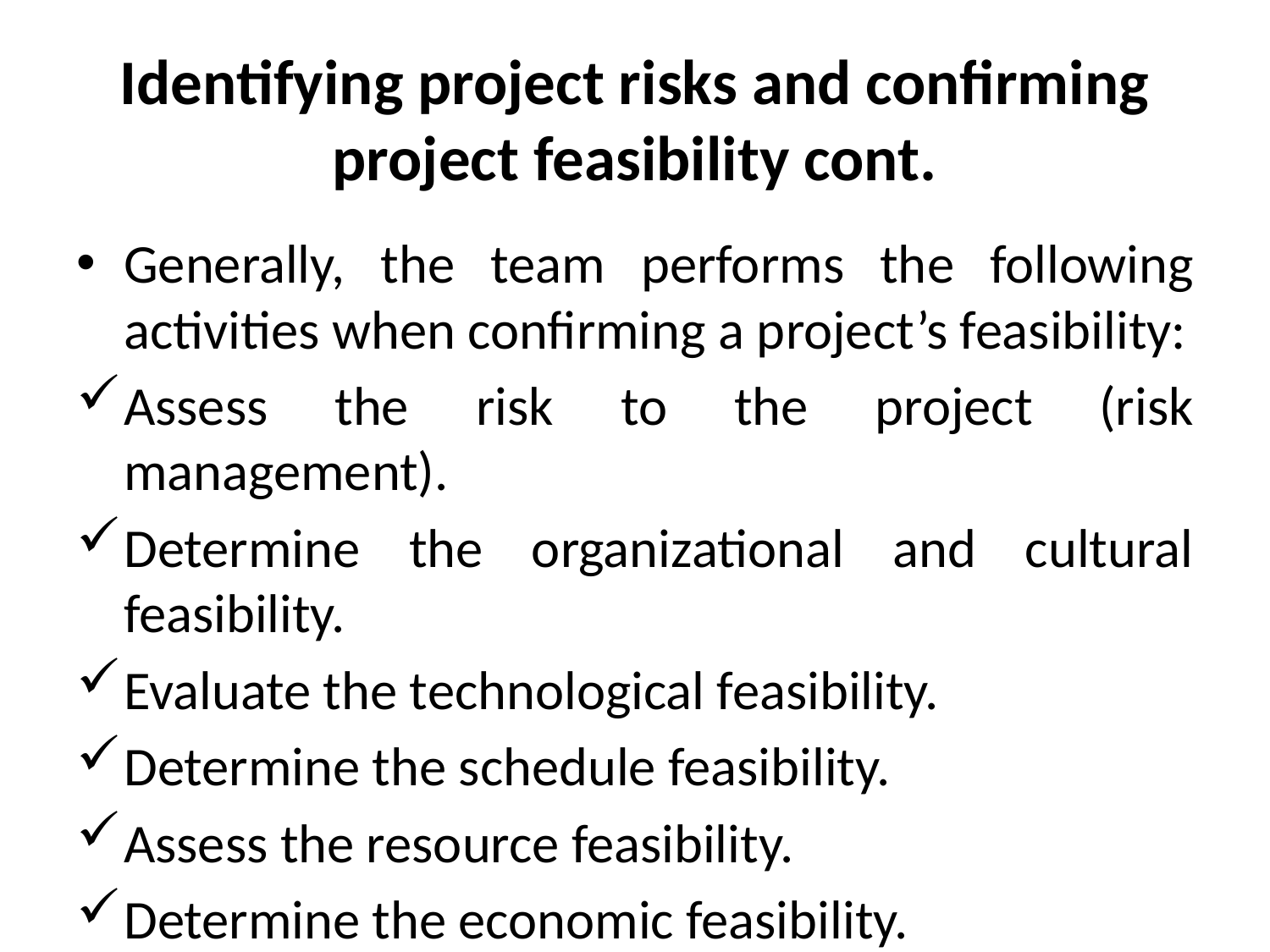

# Identifying project risks and confirming project feasibility cont.
Generally, the team performs the following activities when confirming a project’s feasibility:
Assess the risk to the project (risk management).
Determine the organizational and cultural feasibility.
Evaluate the technological feasibility.
Determine the schedule feasibility.
Assess the resource feasibility.
Determine the economic feasibility.